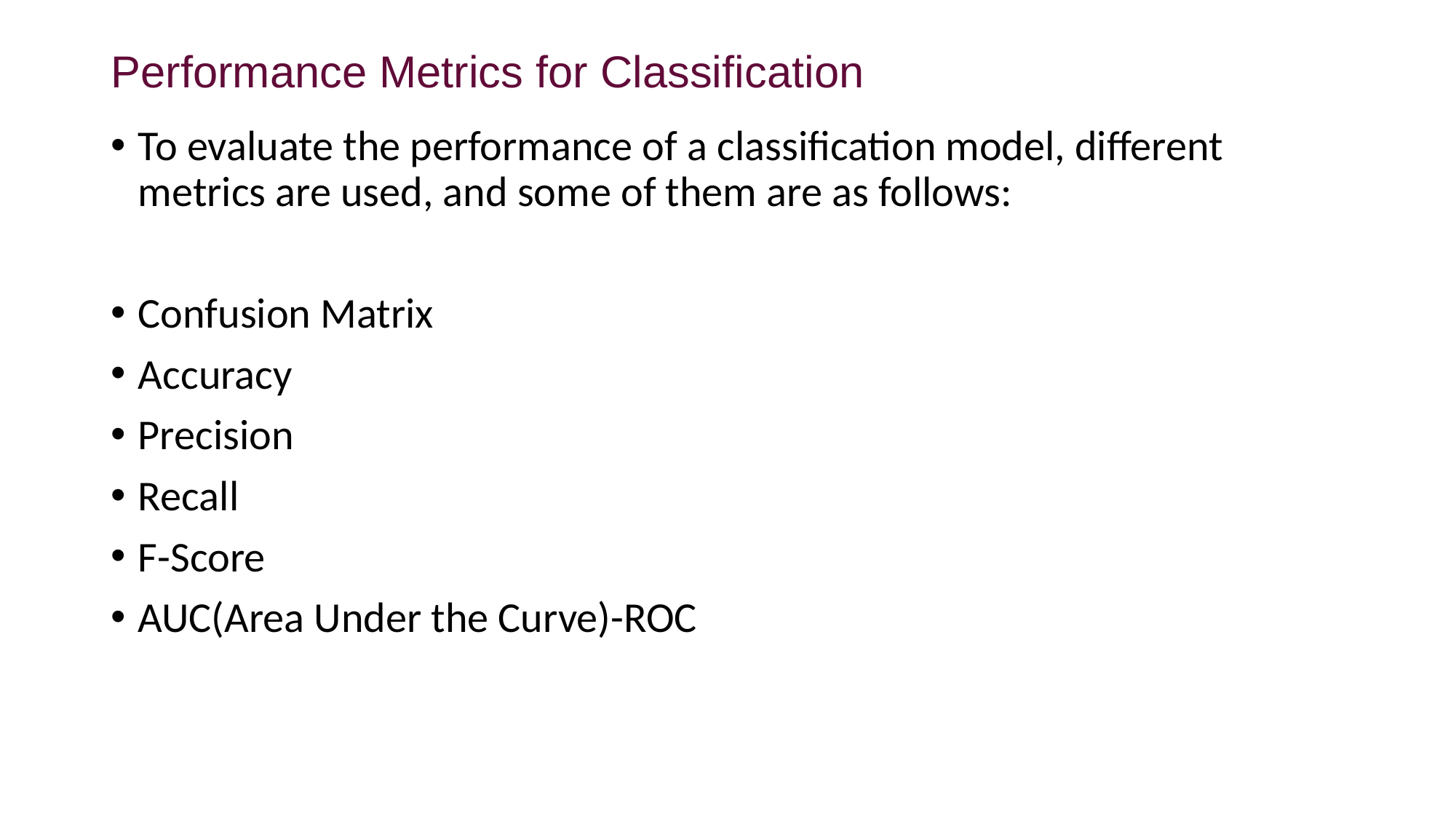

# Performance Metrics for Classification
To evaluate the performance of a classification model, different metrics are used, and some of them are as follows:

Confusion Matrix
Accuracy
Precision
Recall
F-Score
AUC(Area Under the Curve)-ROC